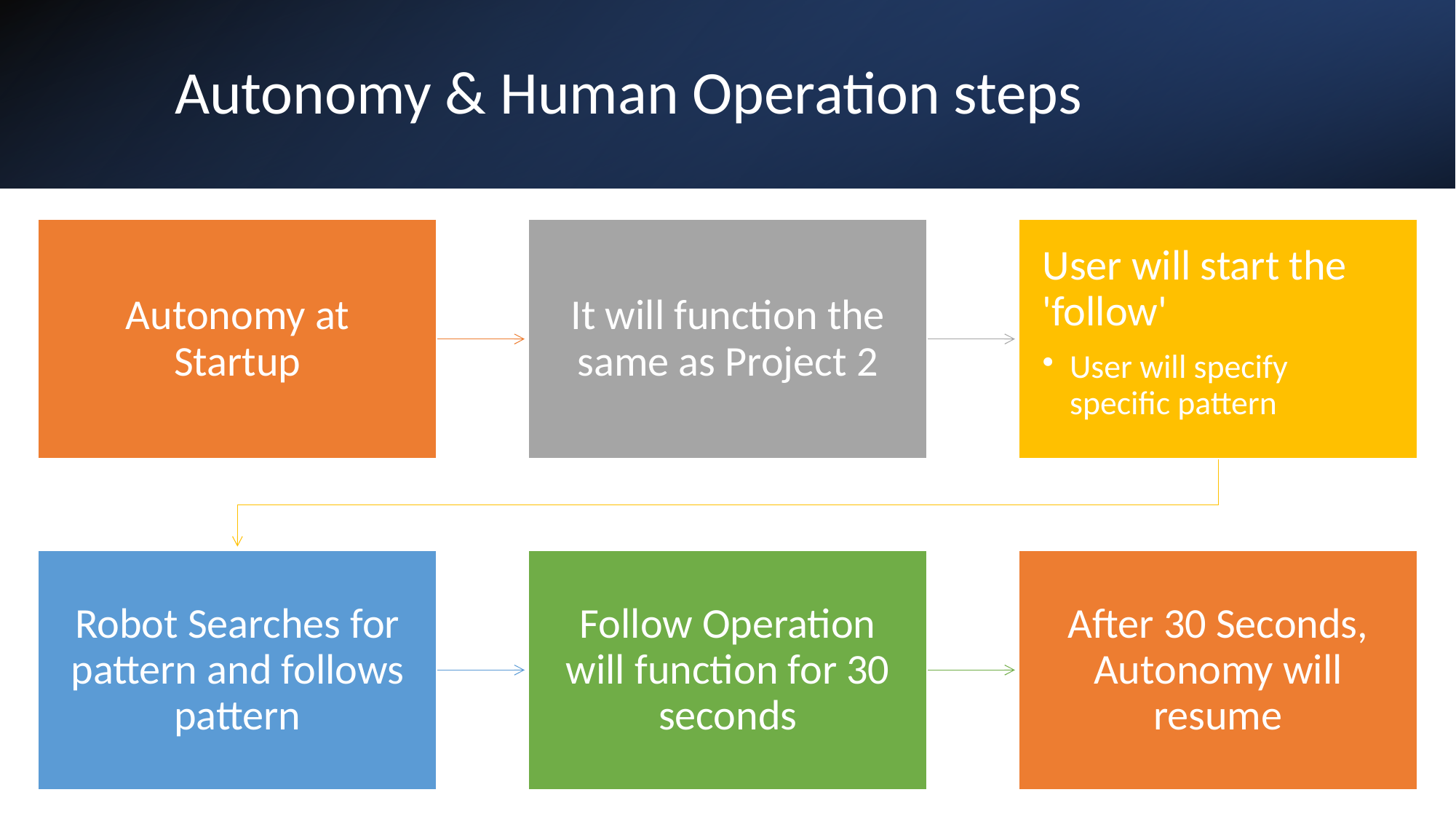

# Autonomy & Human Operation steps

Autonomy at Startup

It will function the same as Project 2

User will start the 'follow'
User will specify specific pattern

Robot Searches for pattern and follows pattern

Follow Operation will function for 30 seconds
After 30 Seconds, Autonomy will resume